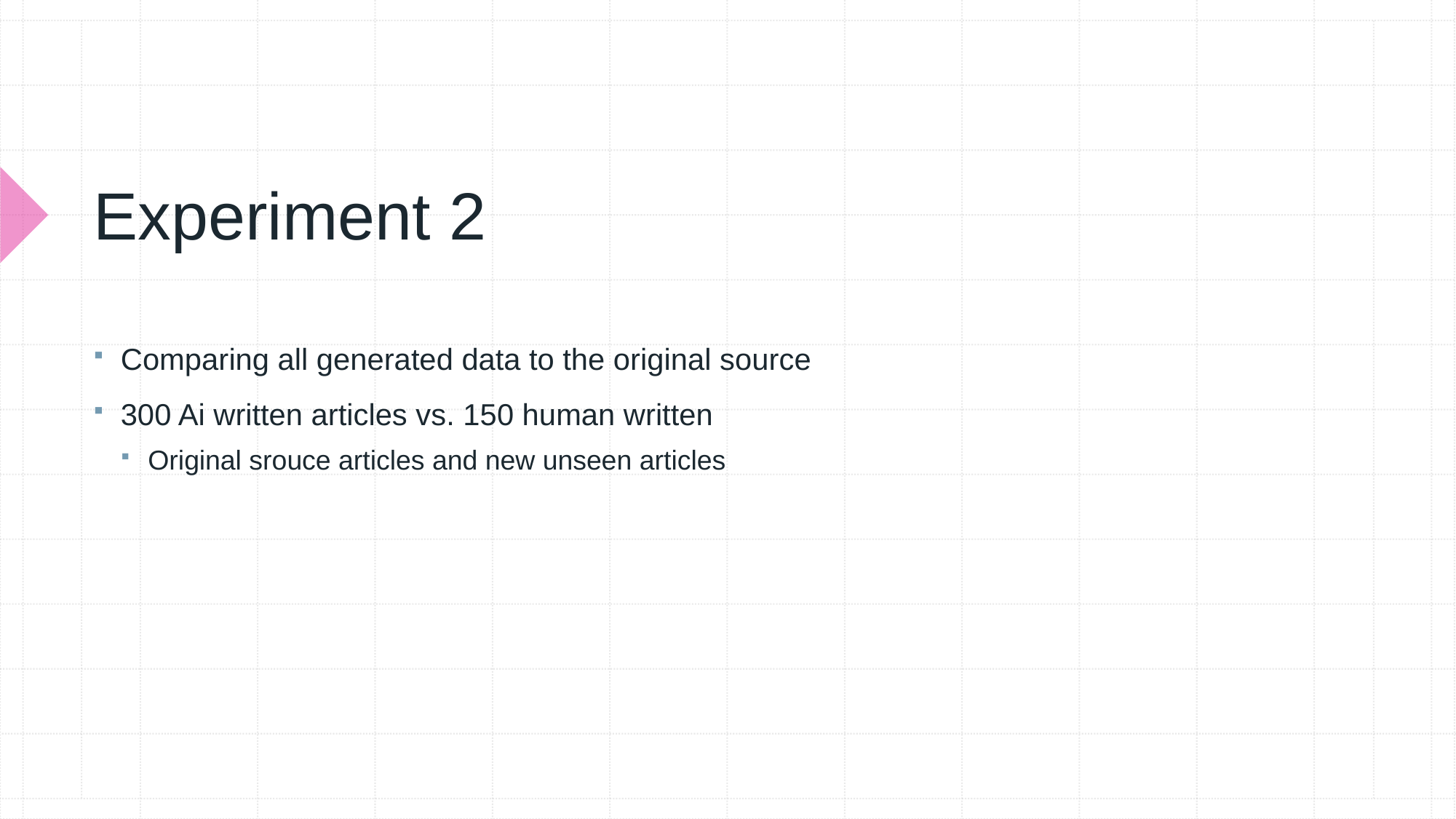

# Experiment 2

Comparing all generated data to the original source
300 Ai written articles vs. 150 human written
Original srouce articles and new unseen articles